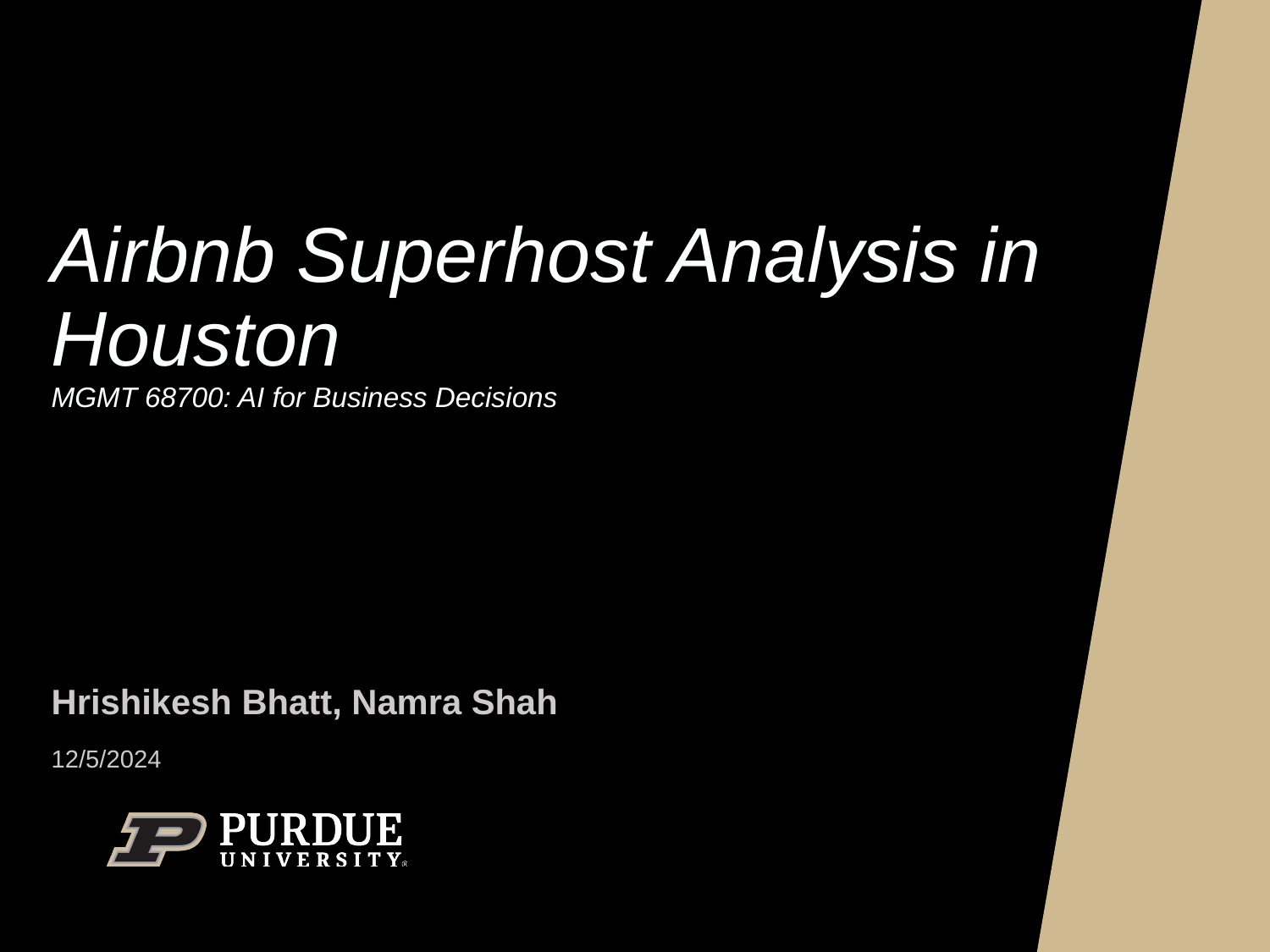

# Airbnb Superhost Analysis in Houston MGMT 68700: AI for Business Decisions
Hrishikesh Bhatt, Namra Shah

12/5/2024